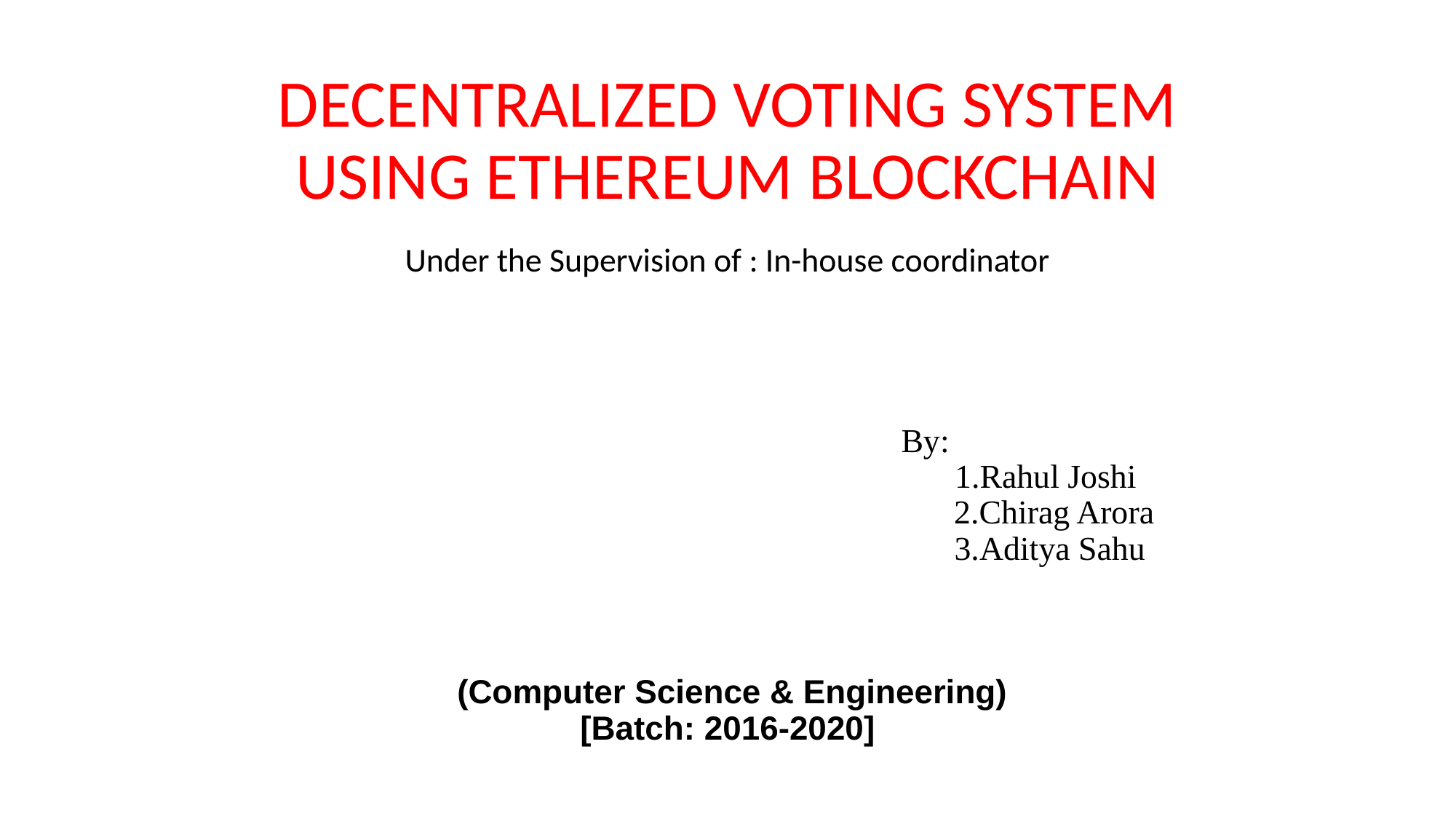

# DECENTRALIZED VOTING SYSTEM USING ETHEREUM BLOCKCHAIN Under the Supervision of : In-house coordinator By: 1.Rahul Joshi 2.Chirag Arora 3.Aditya Sahu (Computer Science & Engineering) [Batch: 2016-2020]